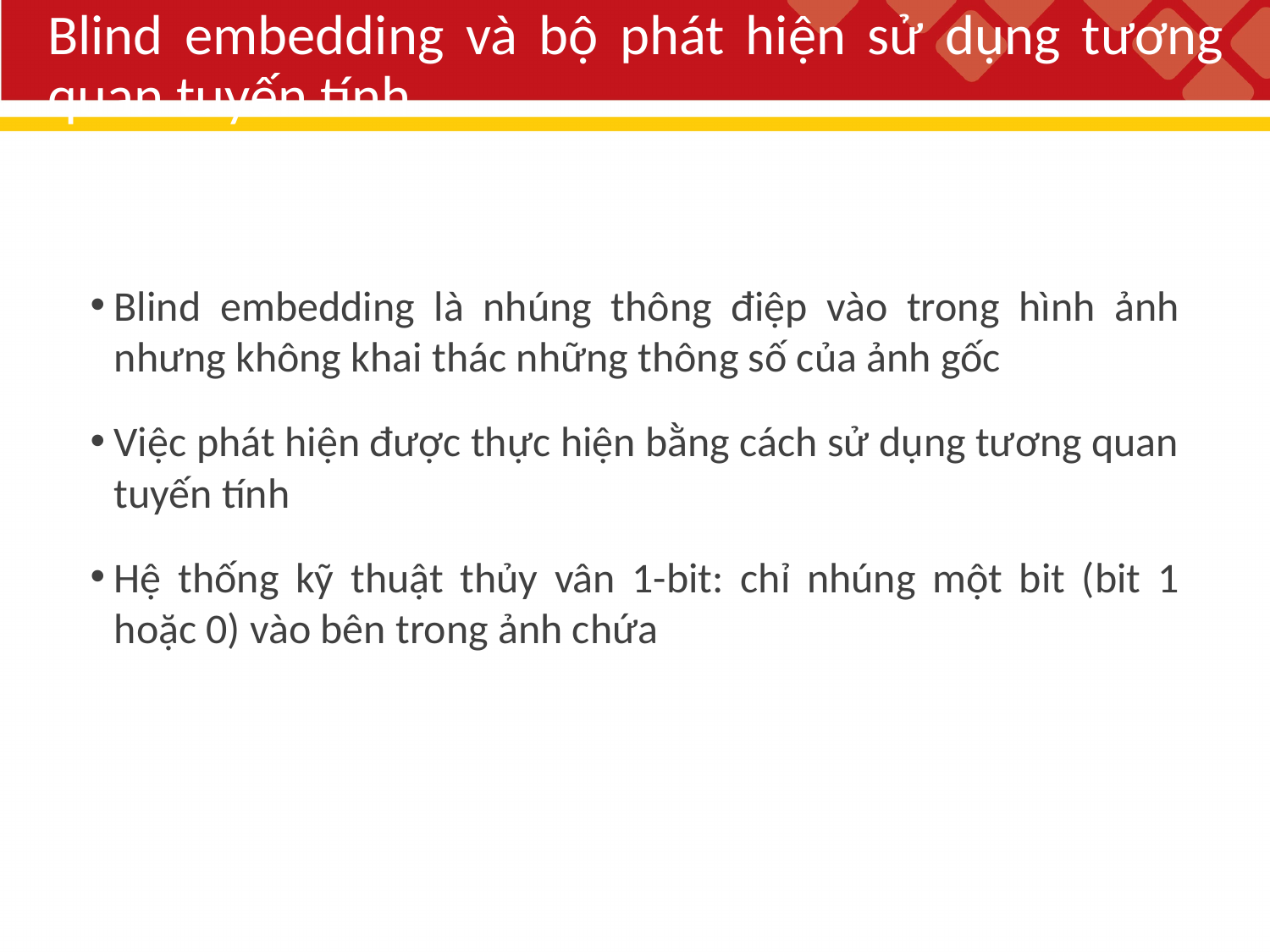

# Blind embedding và bộ phát hiện sử dụng tương quan tuyến tính
Blind embedding là nhúng thông điệp vào trong hình ảnh nhưng không khai thác những thông số của ảnh gốc
Việc phát hiện được thực hiện bằng cách sử dụng tương quan tuyến tính
Hệ thống kỹ thuật thủy vân 1-bit: chỉ nhúng một bit (bit 1 hoặc 0) vào bên trong ảnh chứa